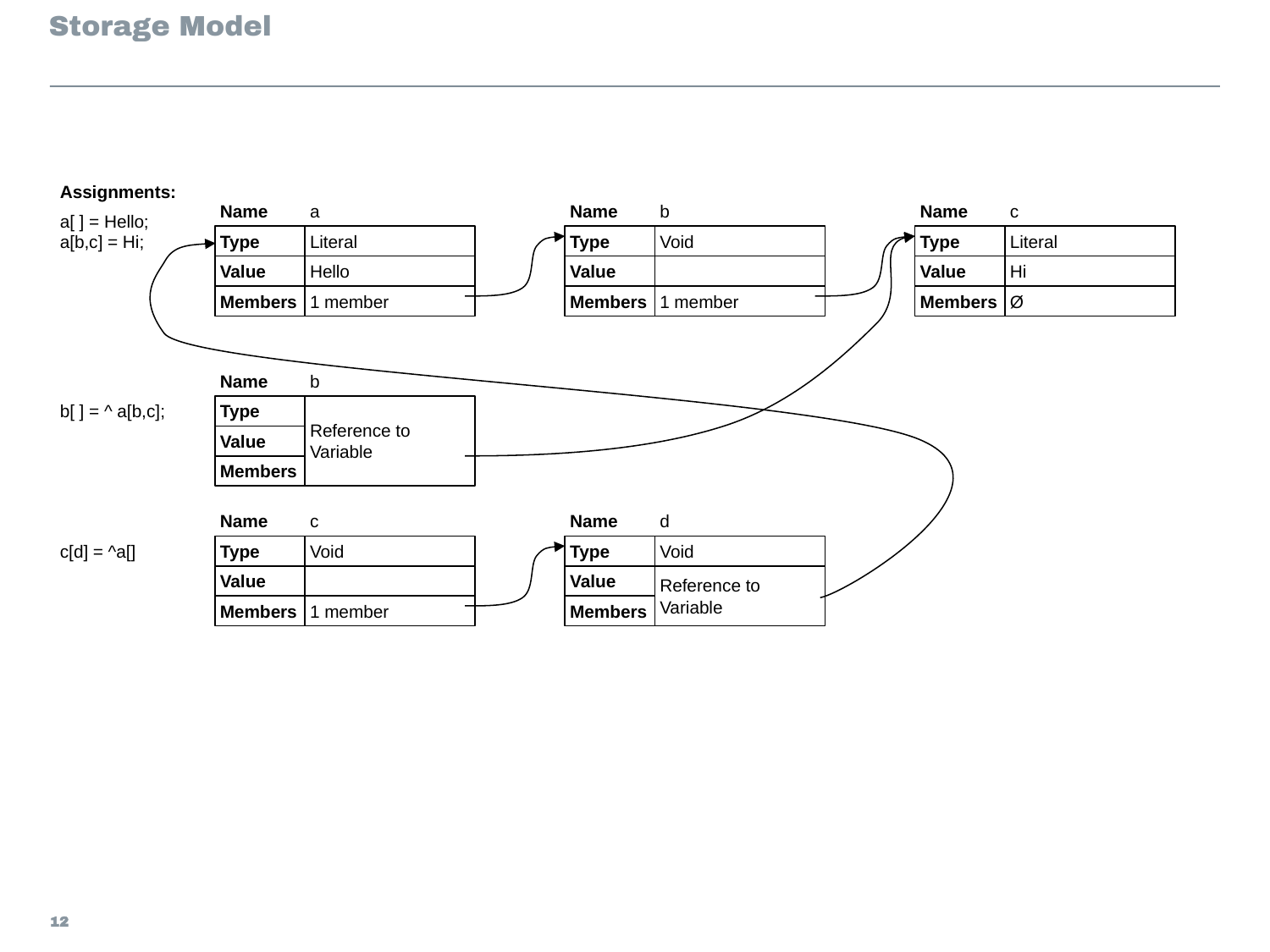

# Storage Model
Assignments:
Name
a
Name
b
Name
c
a[ ] = Hello;
a[b,c] = Hi;
Type
Literal
Type
Void
Type
Literal

Value
Hello
Value

Value
Hi
Members
1 member
Members
1 member
Members
Ø
Name
b
Reference to
Variable
b[ ] = ^ a[b,c];
Type
Value
Members
Name
c
Name
d
Type
Void
c[d] = ^a[]
Type
Void

Value

Reference to
Variable
Value
Members
1 member
Members